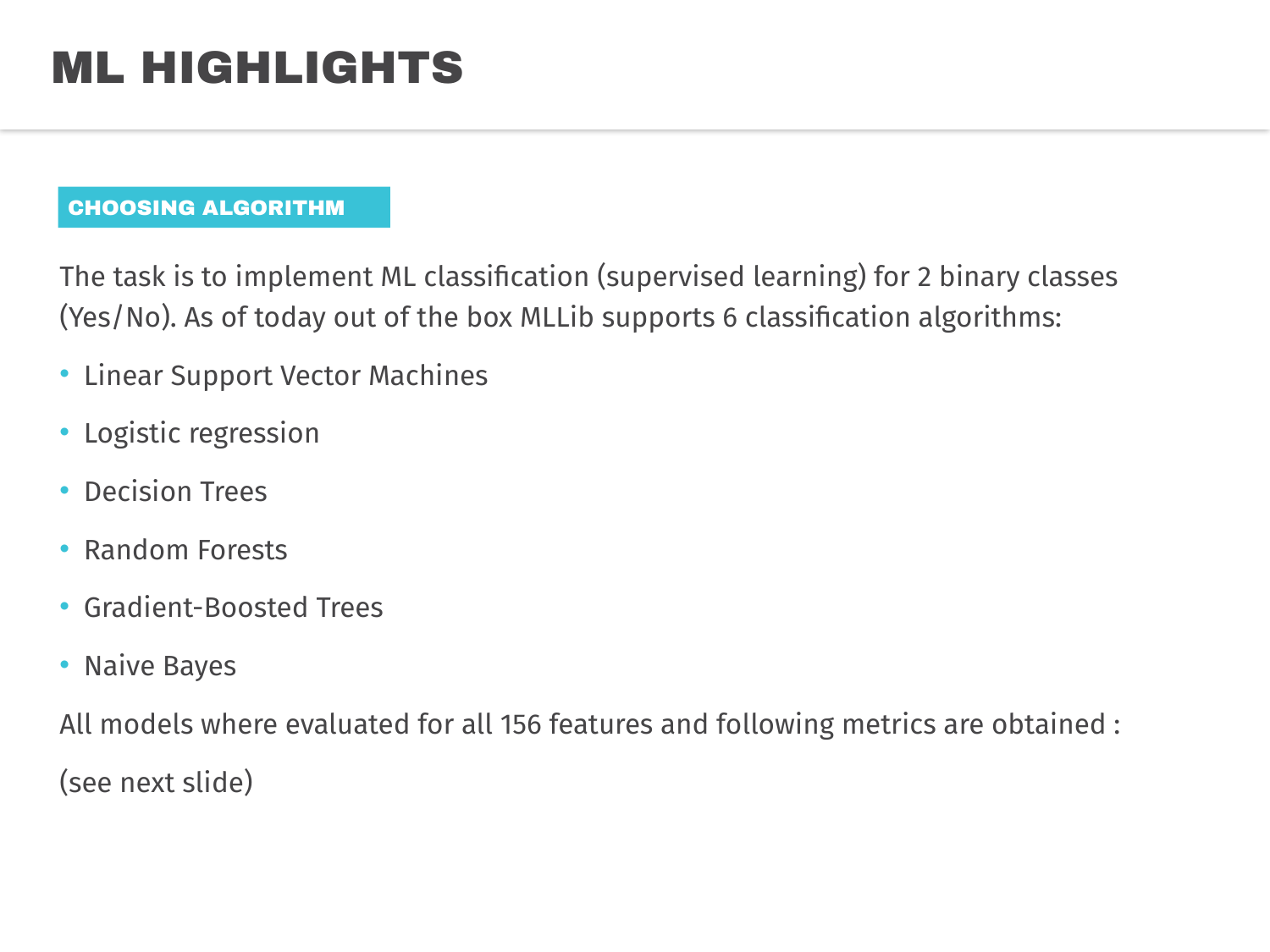

ML HIGHLIGHTS
CHOOSING ALGORITHM
The task is to implement ML classification (supervised learning) for 2 binary classes (Yes/No). As of today out of the box MLLib supports 6 classification algorithms:
Linear Support Vector Machines
Logistic regression
Decision Trees
Random Forests
Gradient-Boosted Trees
Naive Bayes
All models where evaluated for all 156 features and following metrics are obtained :
(see next slide)